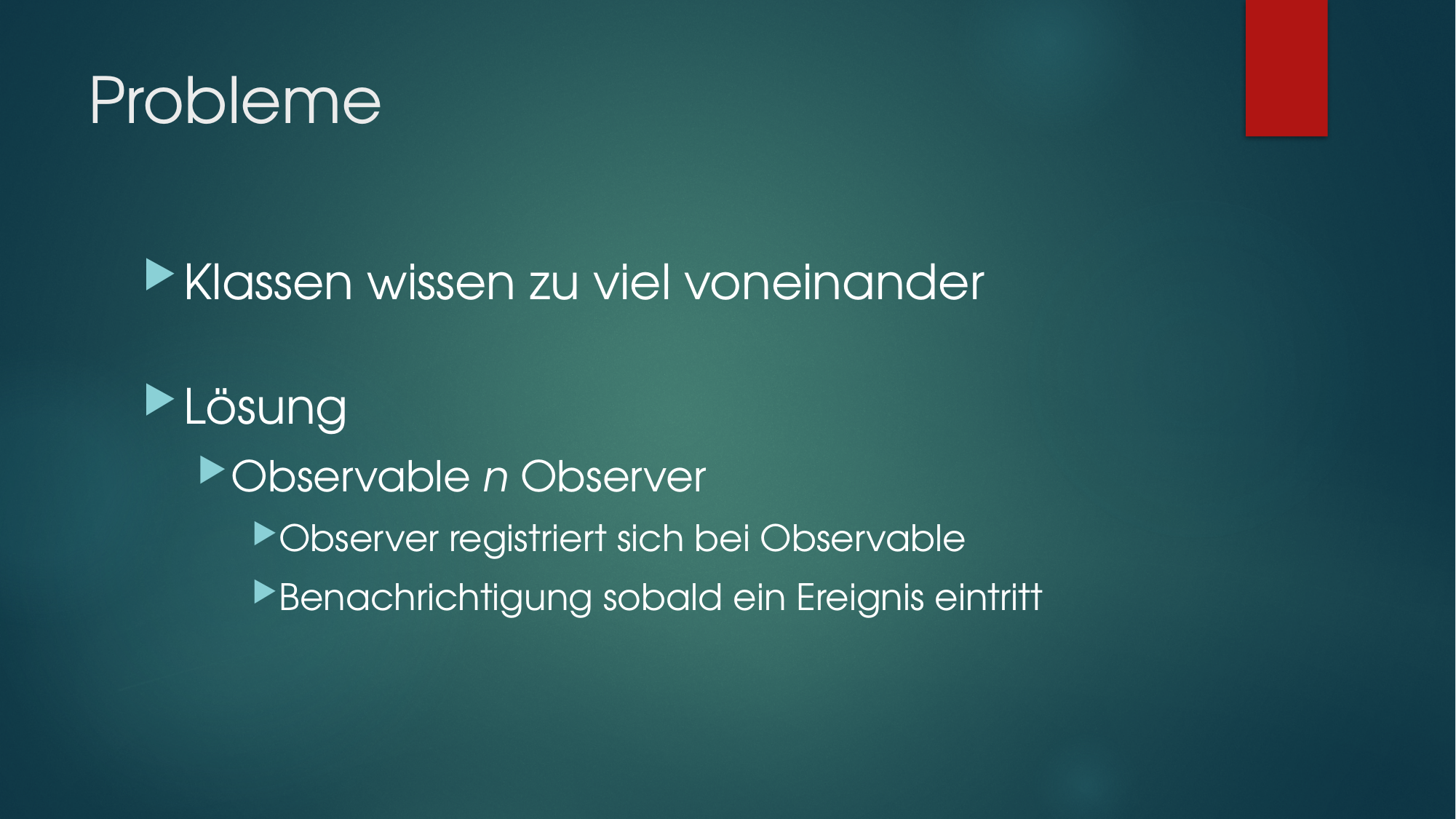

# Probleme
Klassen wissen zu viel voneinander

Lösung
Observable n Observer
Observer registriert sich bei Observable
Benachrichtigung sobald ein Ereignis eintritt